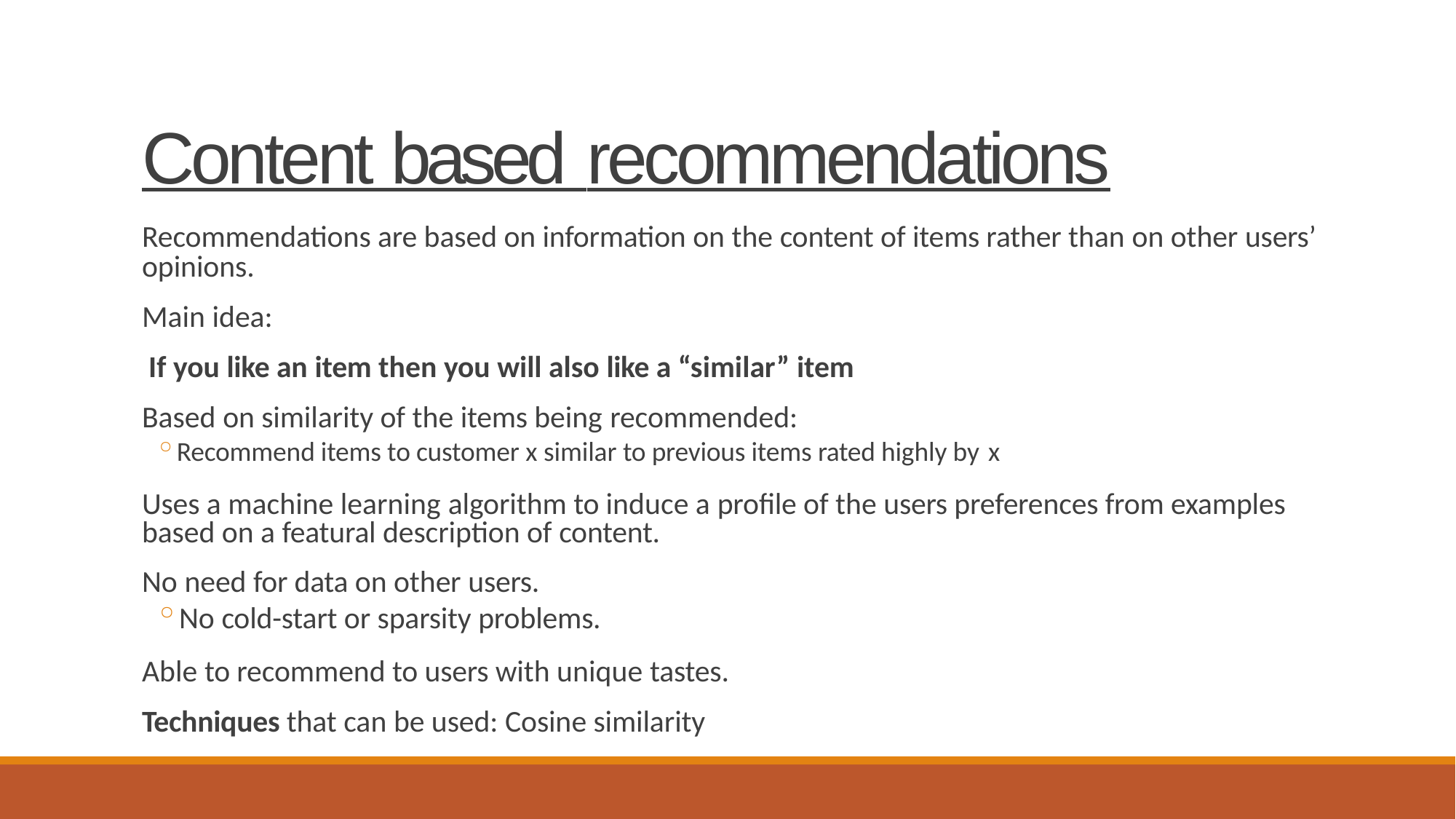

# Content based recommendations
Recommendations are based on information on the content of items rather than on other users’  opinions.
Main idea:
If you like an item then you will also like a “similar” item
Based on similarity of the items being recommended:
Recommend items to customer x similar to previous items rated highly by x
Uses a machine learning algorithm to induce a profile of the users preferences from examples  based on a featural description of content.
No need for data on other users.
No cold-start or sparsity problems.
Able to recommend to users with unique tastes.
Techniques that can be used: Cosine similarity